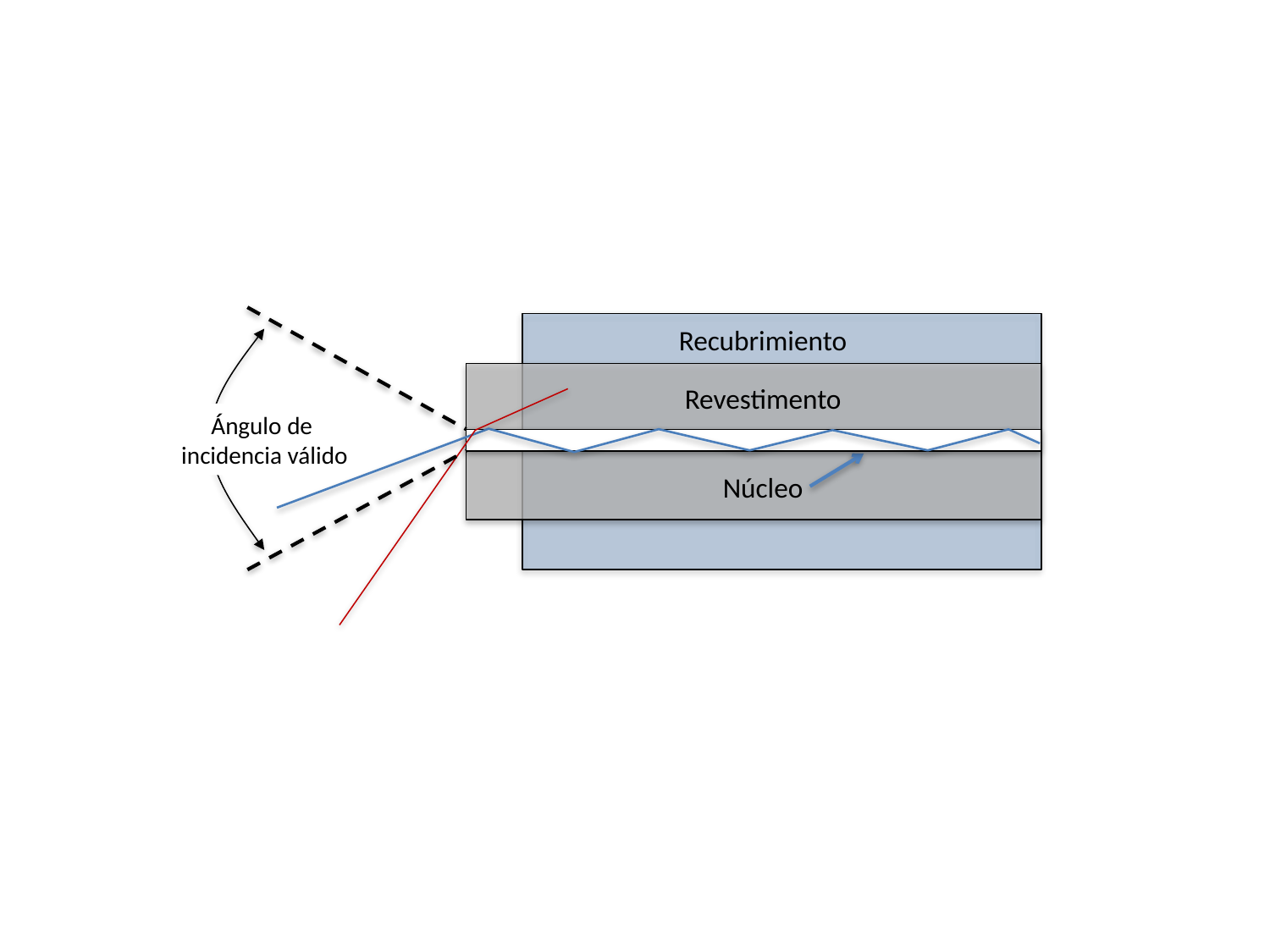

#

Recubrimiento

Revestimento

Ángulo de
incidencia válido

Núcleo